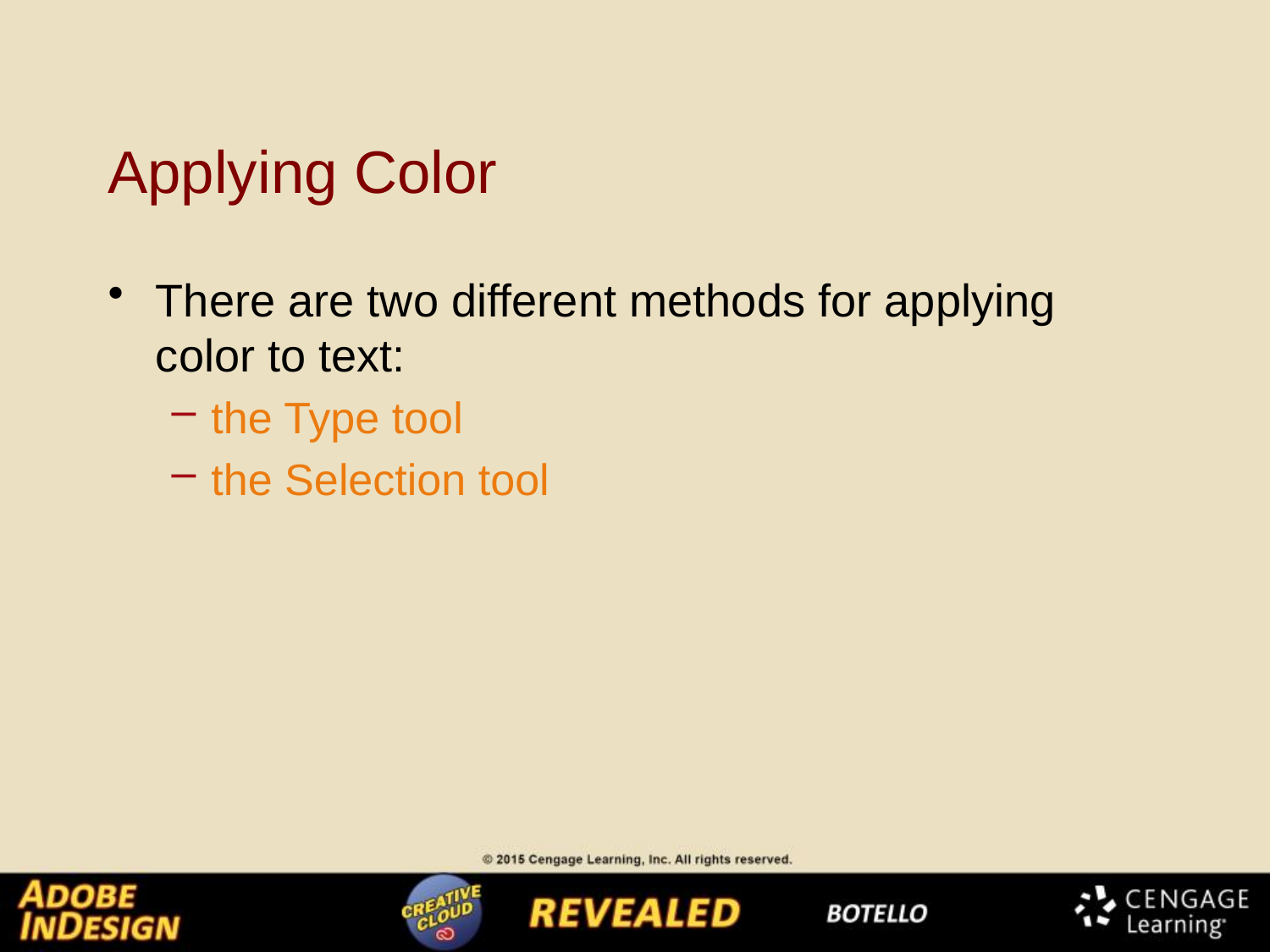

# Applying Color
There are two different methods for applying color to text:
the Type tool
the Selection tool